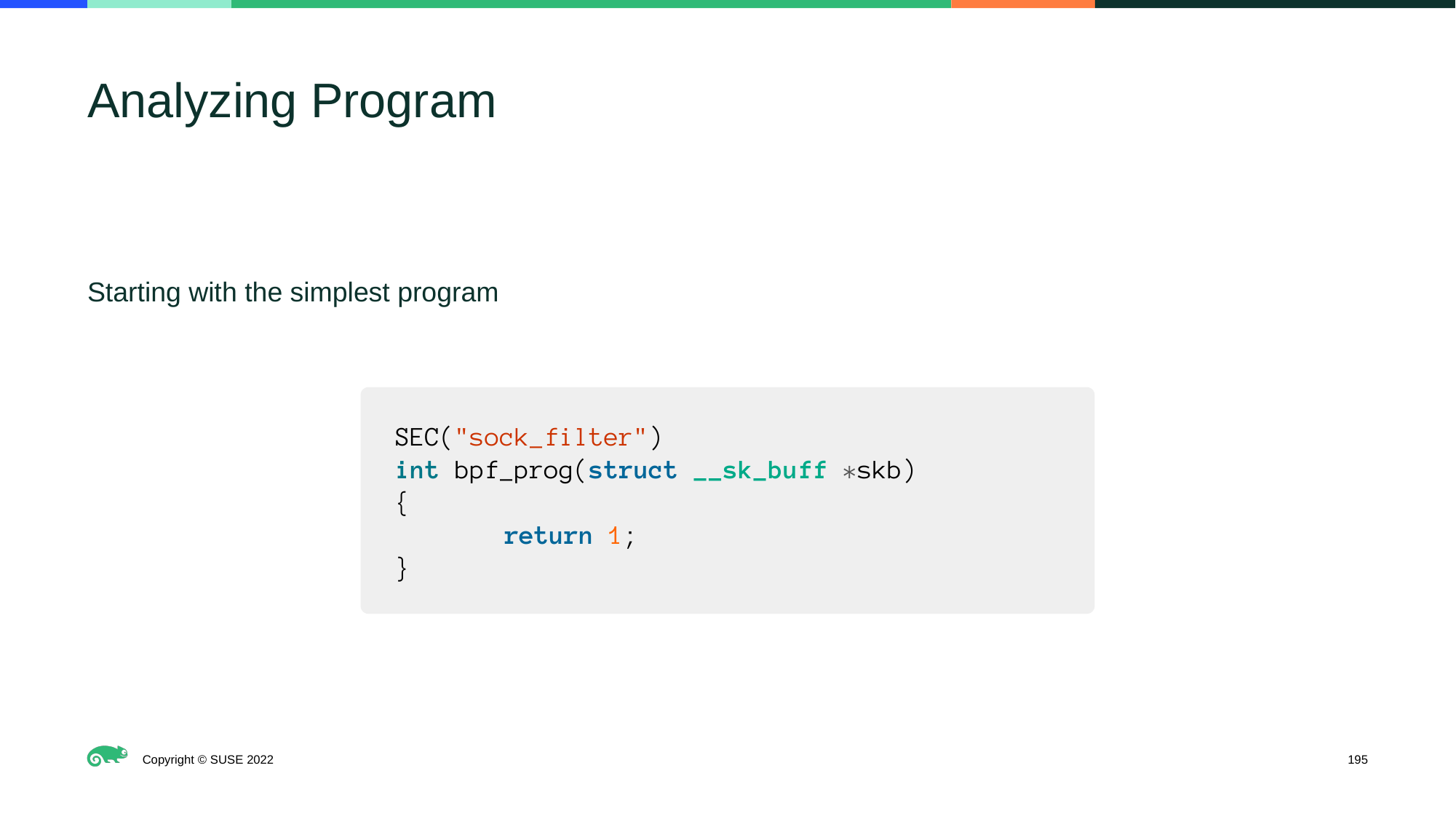

# Analyzing Program

Starting with the simplest program
SEC("sock_filter")
int bpf_prog(struct __sk_buff *skb)
{
	return 1;
}
195